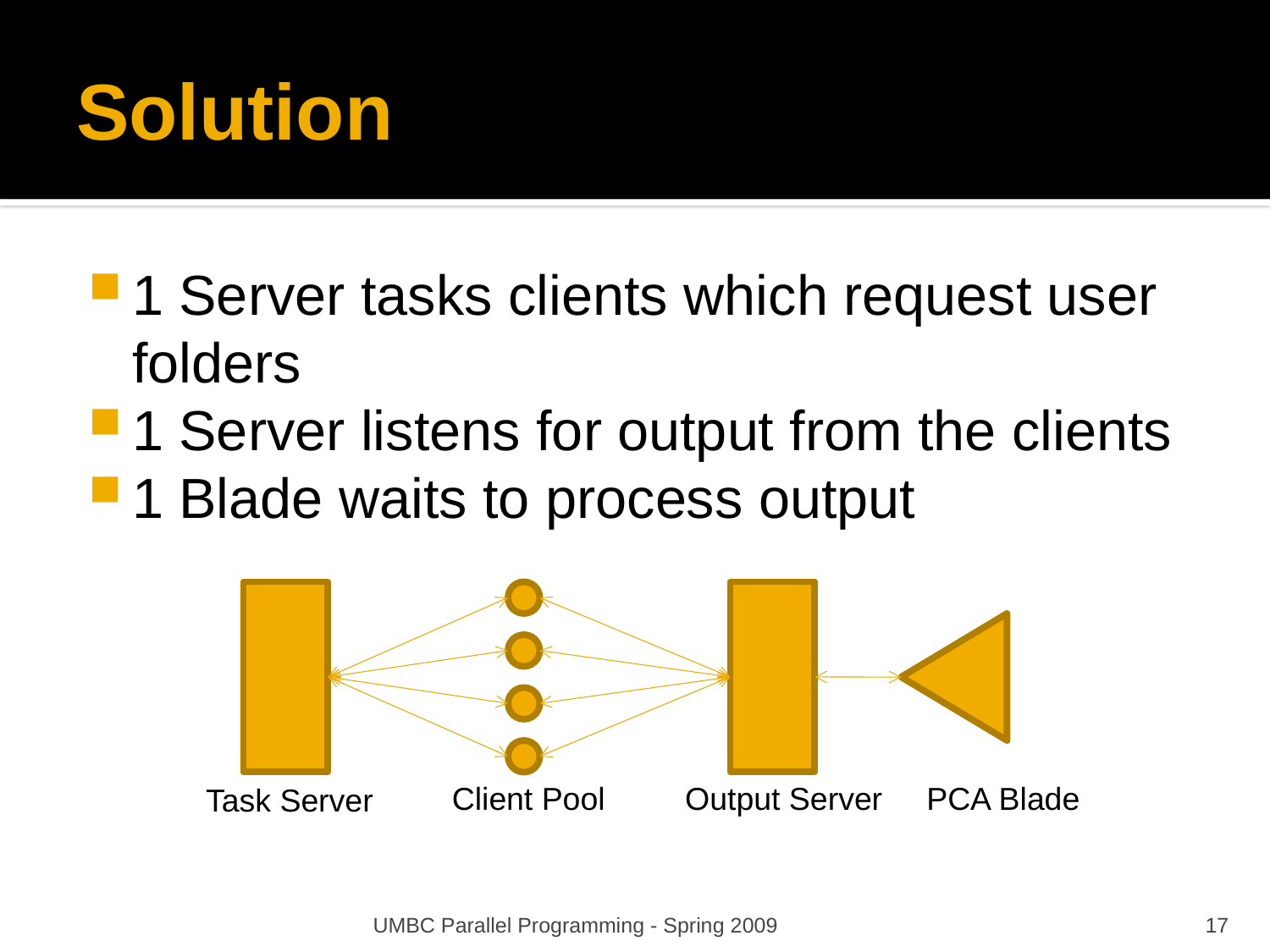

# Solution
1 Server tasks clients which request user folders
1 Server listens for output from the clients
1 Blade waits to process output

Client Pool
Output Server
PCA Blade
Task Server
UMBC Parallel Programming - Spring 2009
17